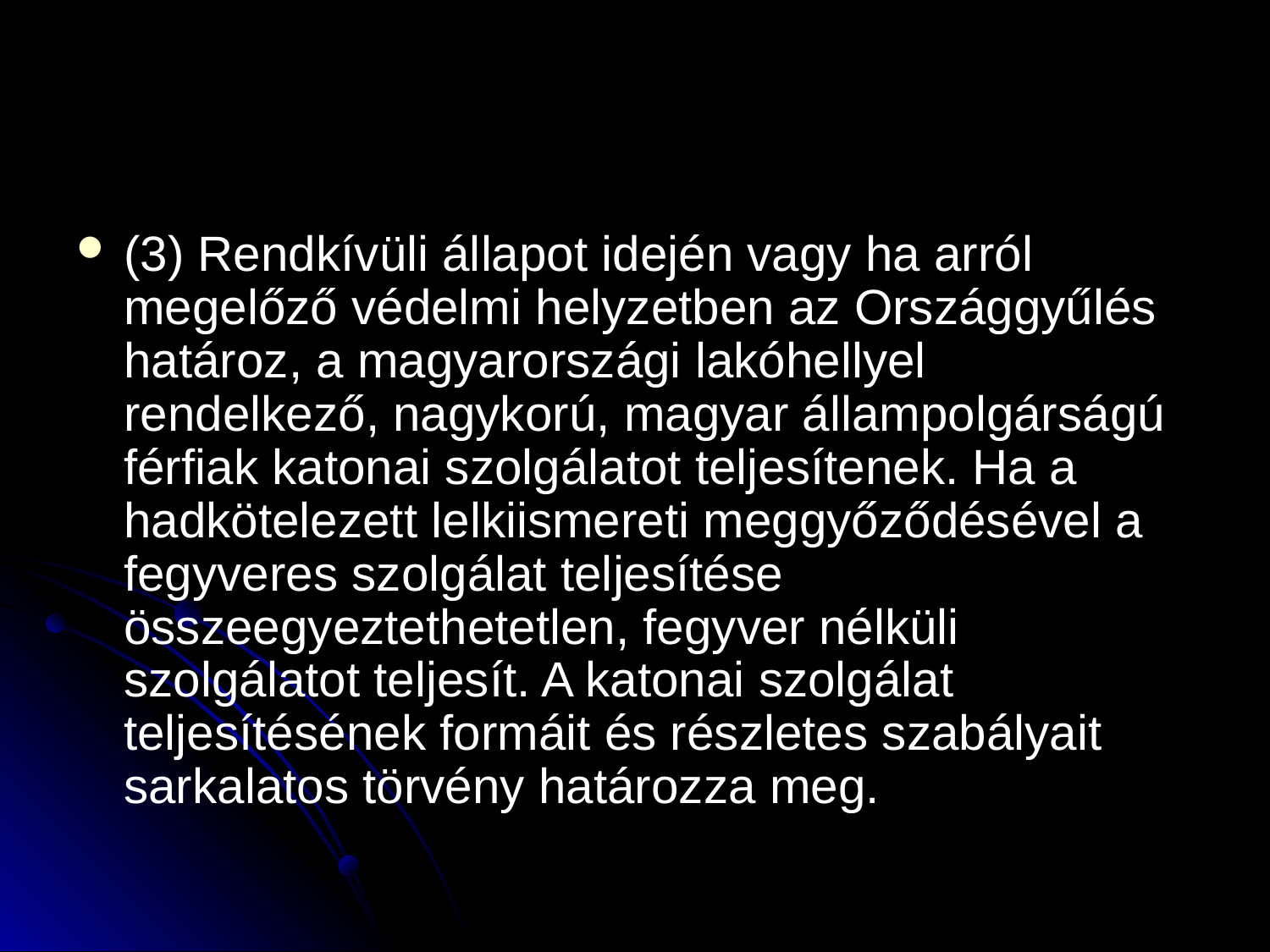

#
(3) Rendkívüli állapot idején vagy ha arról megelőző védelmi helyzetben az Országgyűlés határoz, a magyarországi lakóhellyel rendelkező, nagykorú, magyar állampolgárságú férfiak katonai szolgálatot teljesítenek. Ha a hadkötelezett lelkiismereti meggyőződésével a fegyveres szolgálat teljesítése összeegyeztethetetlen, fegyver nélküli szolgálatot teljesít. A katonai szolgálat teljesítésének formáit és részletes szabályait sarkalatos törvény határozza meg.